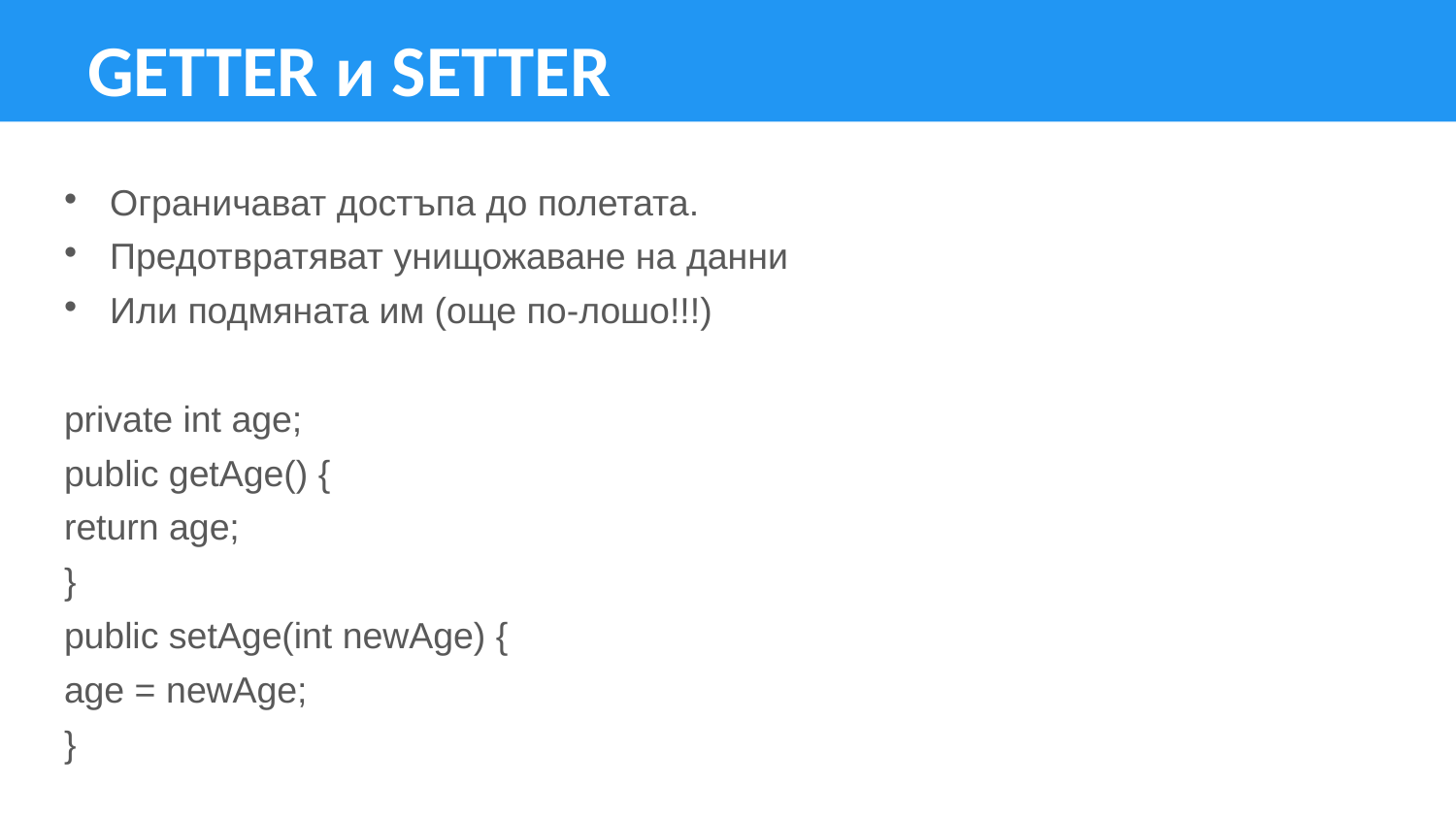

GETTER и SETTER
Ограничават достъпа до полетата.
Предотвратяват унищожаване на данни
Или подмяната им (още по-лошо!!!)

private int age;
public getAge() {
return age;
}
public setAge(int newAge) {
age = newAge;
}